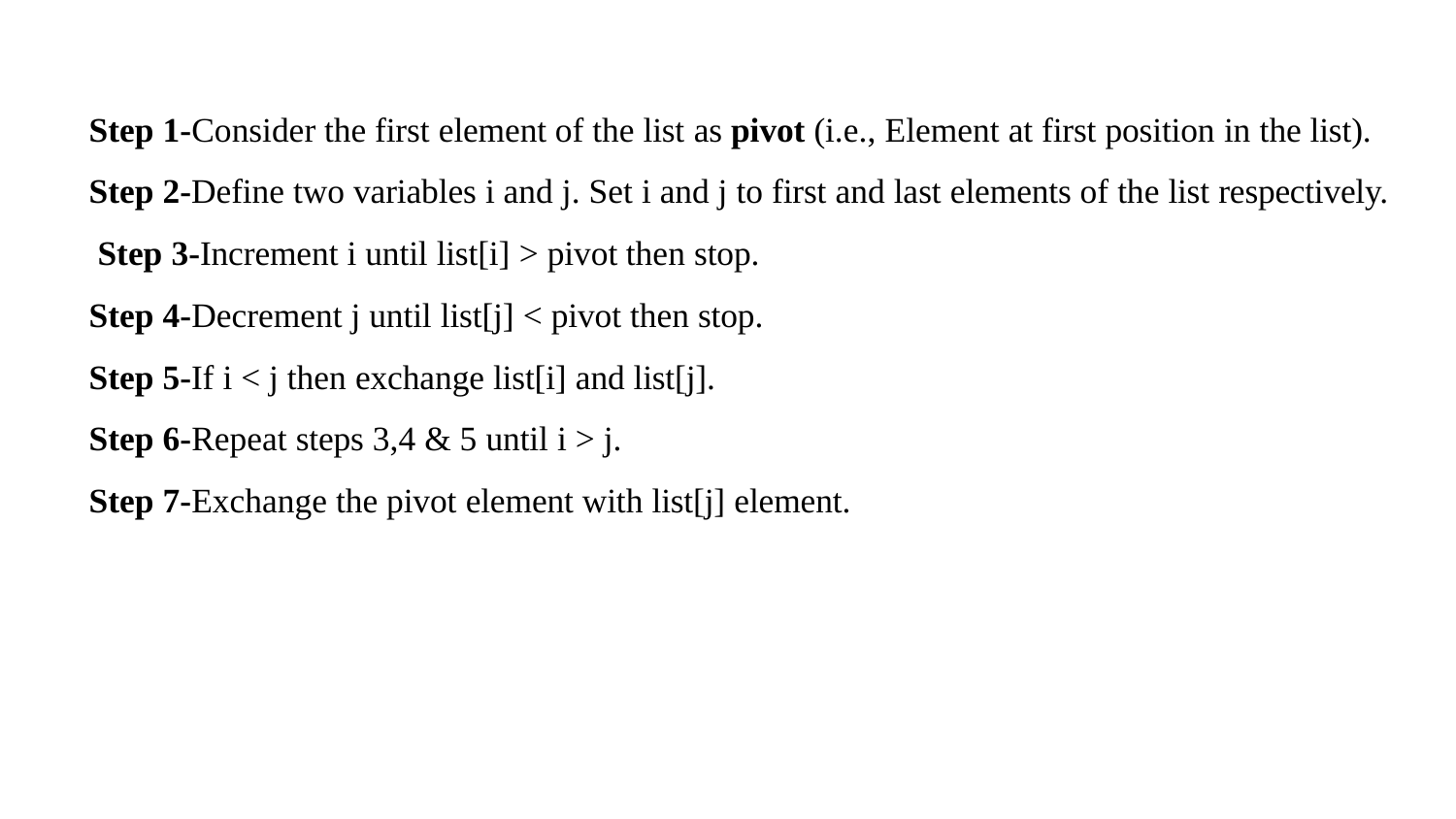

Step 1-Consider the first element of the list as pivot (i.e., Element at first position in the list).  Step 2-Define two variables i and j. Set i and j to first and last elements of the list respectively.  Step 3-Increment i until list[i] > pivot then stop.
Step 4-Decrement j until list[j] < pivot then stop.
Step 5-If i < j then exchange list[i] and list[j].
Step 6-Repeat steps 3,4 & 5 until i > j.
Step 7-Exchange the pivot element with list[j] element.